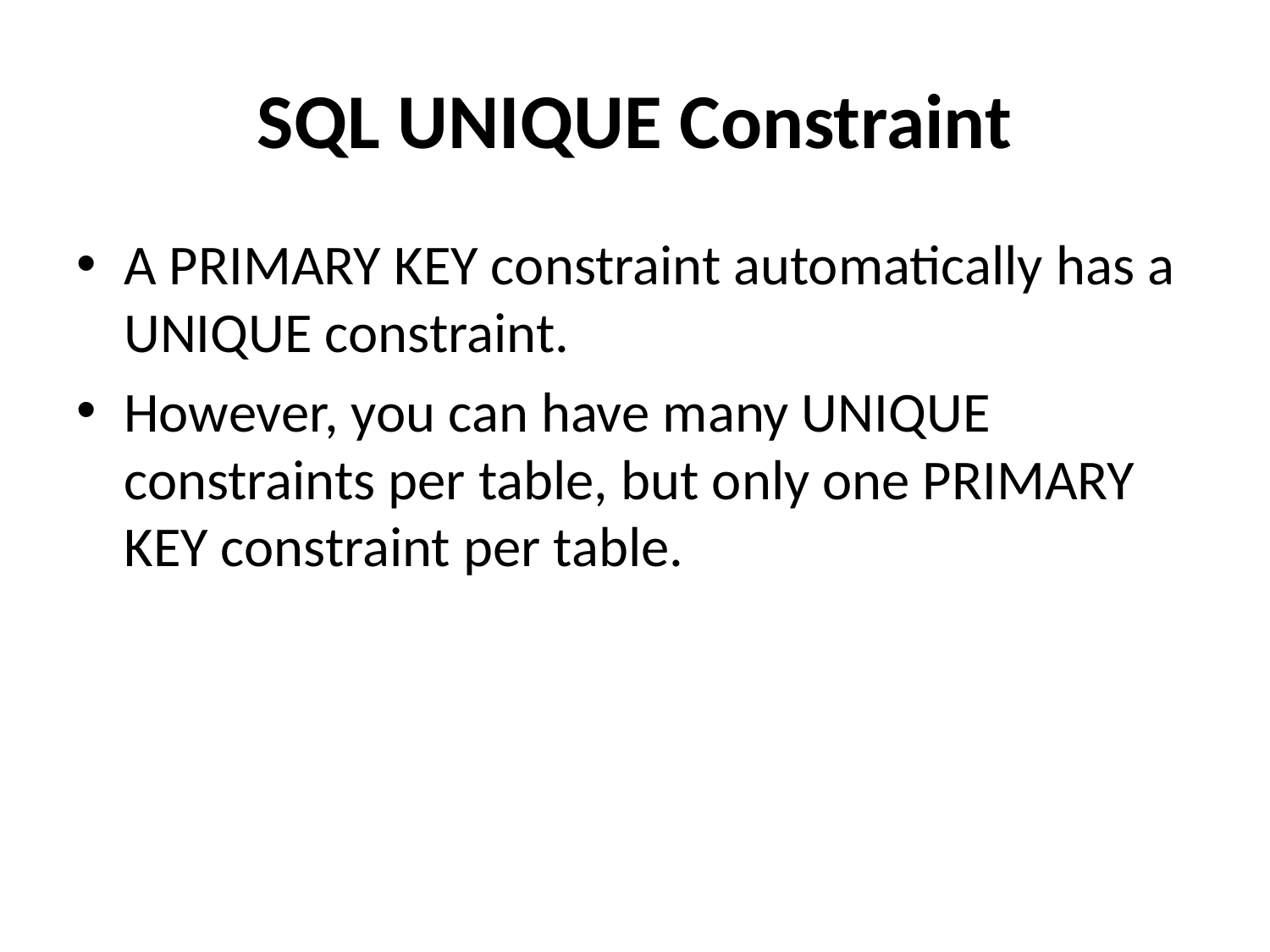

# SQL UNIQUE Constraint
A PRIMARY KEY constraint automatically has a UNIQUE constraint.
However, you can have many UNIQUE constraints per table, but only one PRIMARY KEY constraint per table.